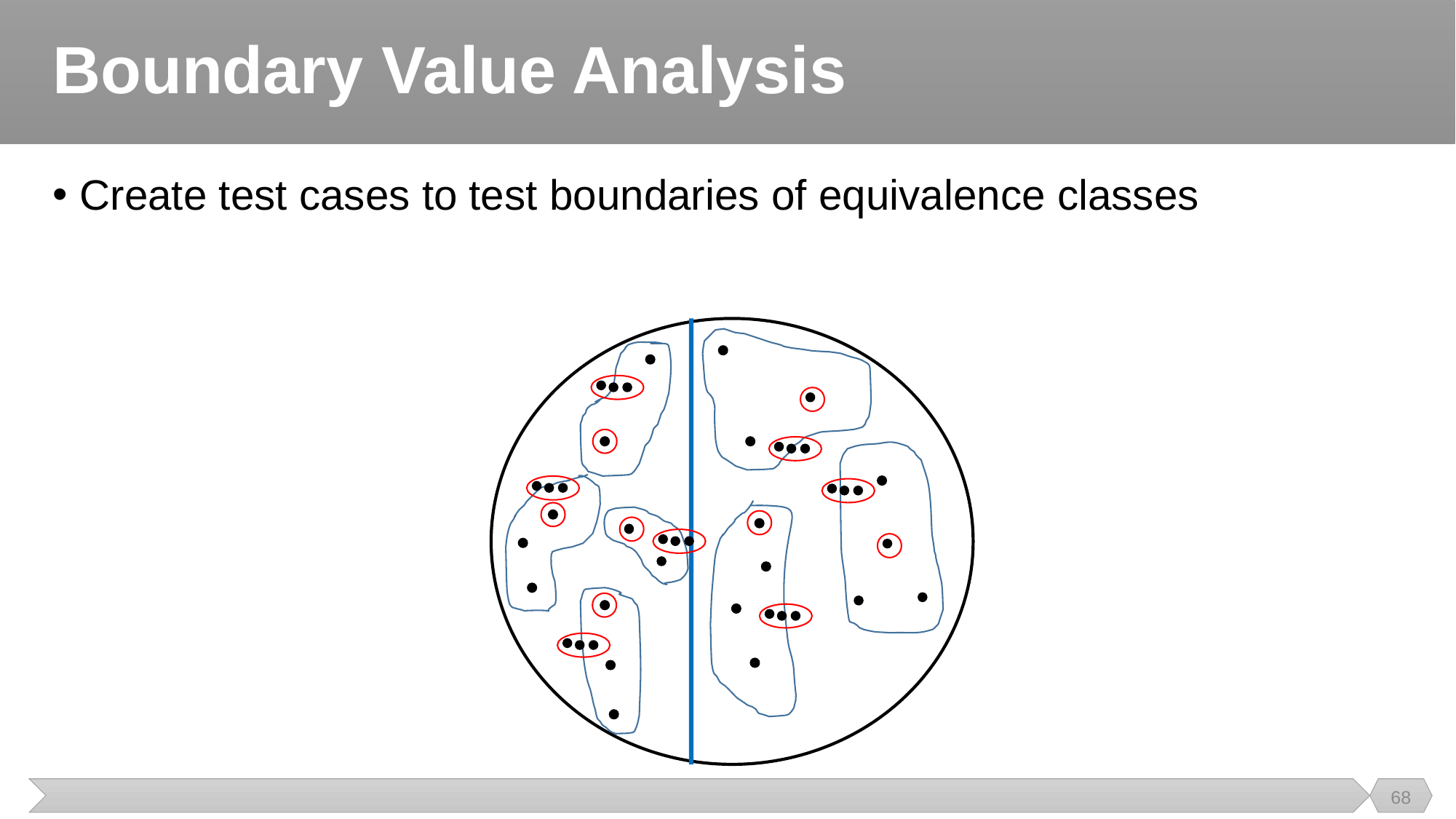

# Boundary Value Analysis
Create test cases to test boundaries of equivalence classes

68